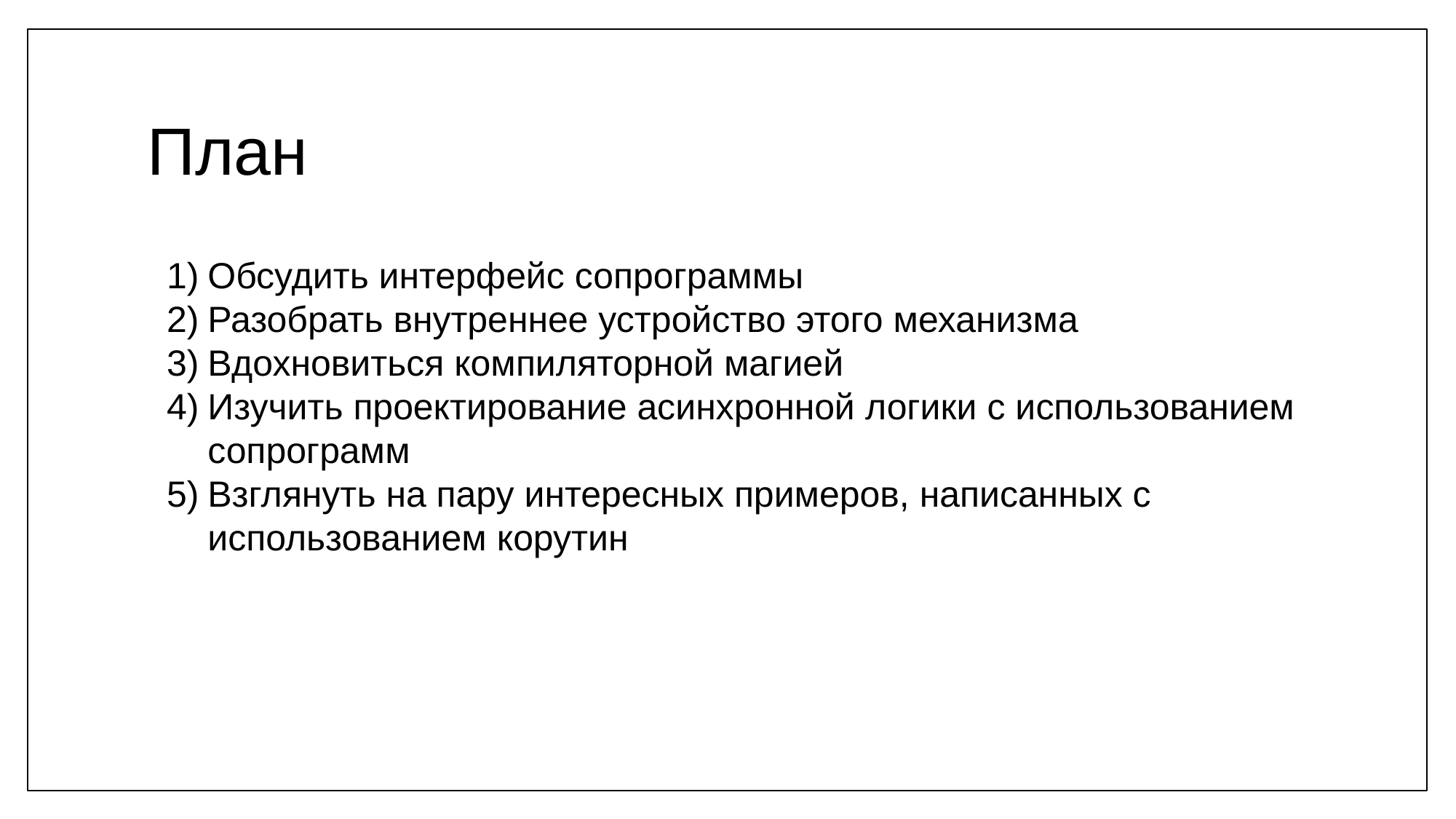

# План
Обсудить интерфейс сопрограммы
Разобрать внутреннее устройство этого механизма
Вдохновиться компиляторной магией
Изучить проектирование асинхронной логики с использованием сопрограмм
Взглянуть на пару интересных примеров, написанных с использованием корутин